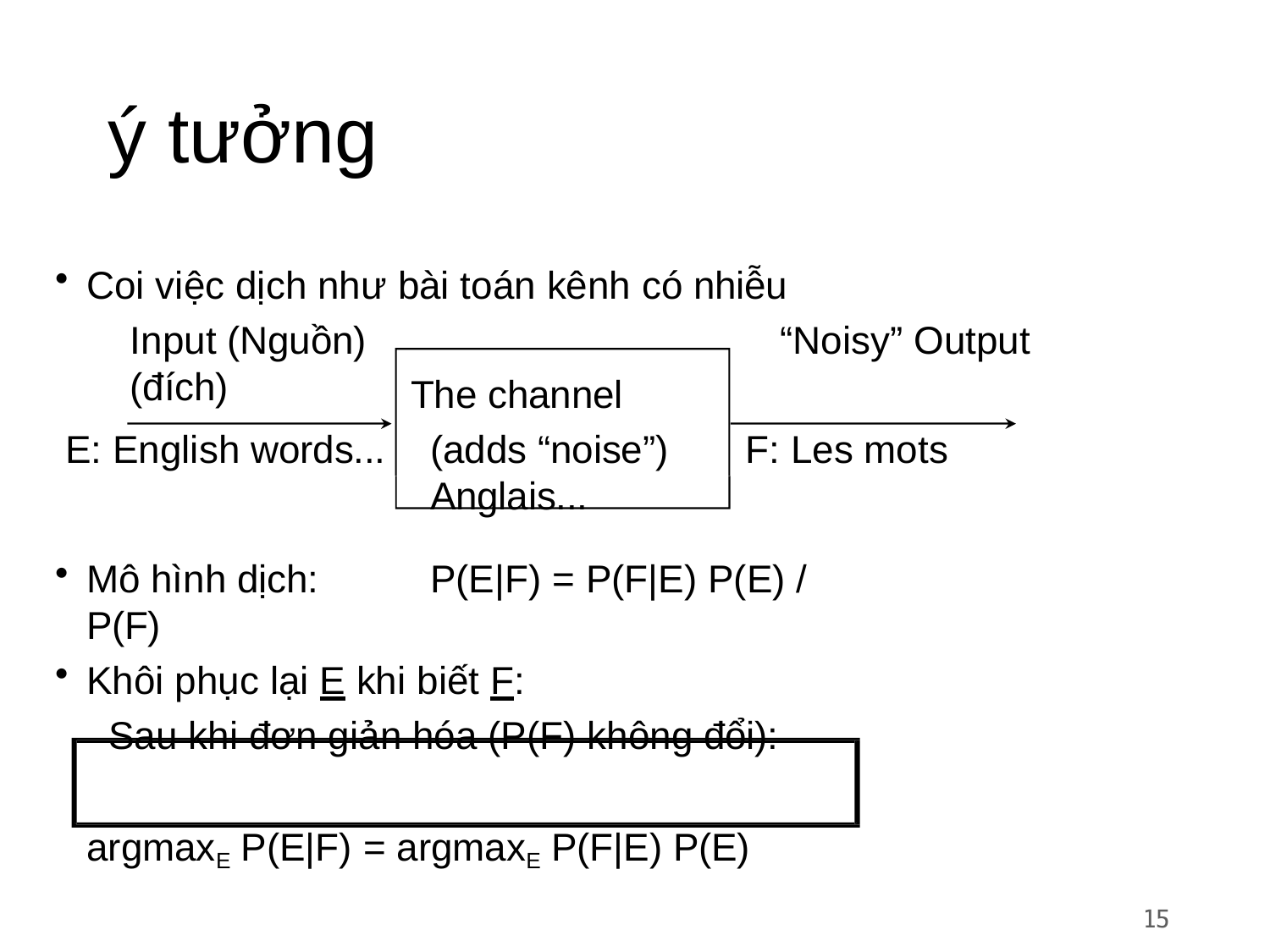

# ý tưởng
Coi việc dịch như bài toán kênh có nhiễu
Input (Nguồn)	“Noisy” Output (đích)

The channel
(adds “noise”)	F: Les mots Anglais...
E: English words...

Mô hình dịch:	P(E|F) = P(F|E) P(E) / P(F)
Khôi phục lại E khi biết F:
Sau khi đơn giản hóa (P(F) không đổi):

argmaxE P(E|F) = argmaxE P(F|E) P(E)

15